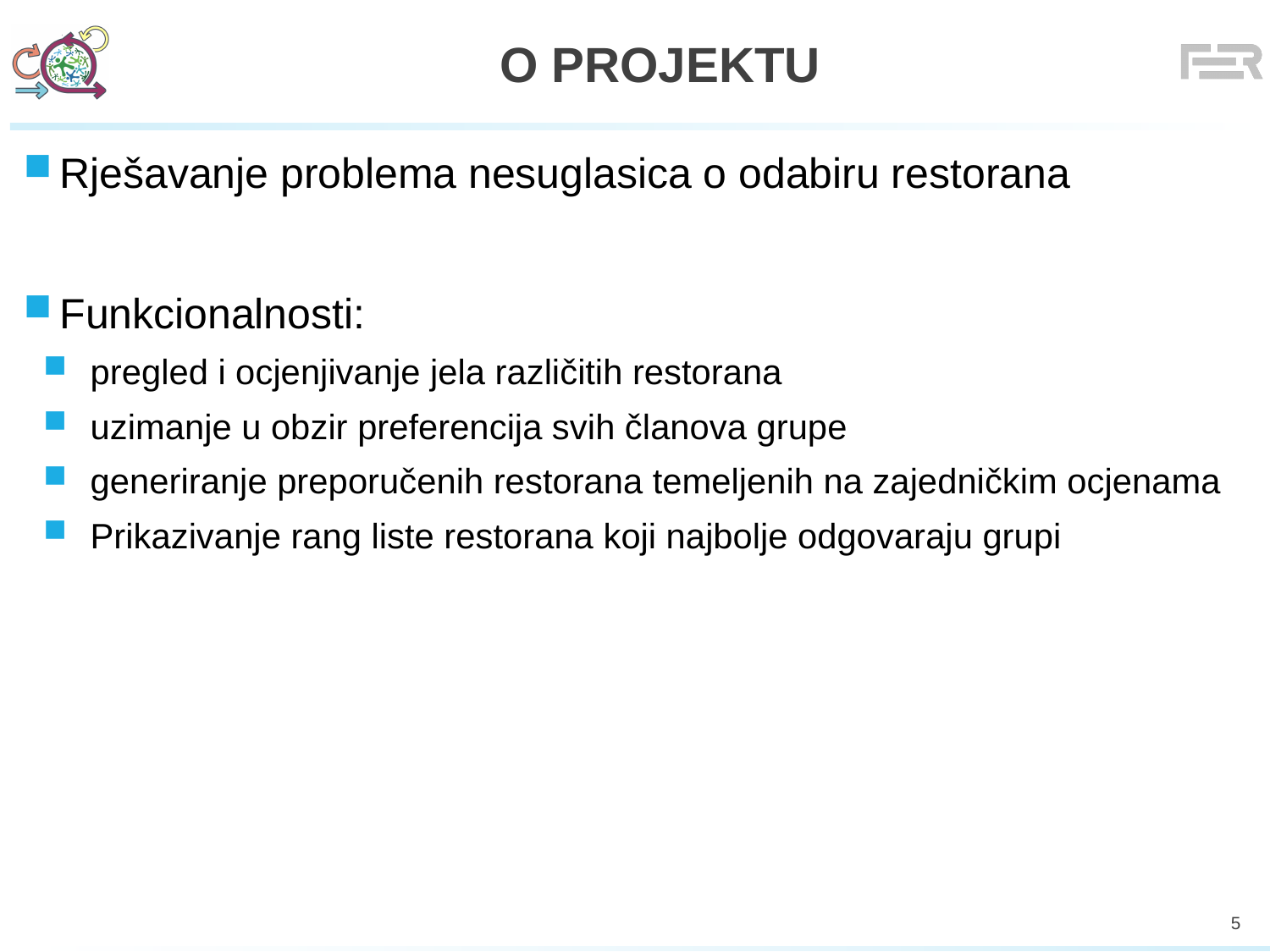

# O projektu
Rješavanje problema nesuglasica o odabiru restorana

Funkcionalnosti:
pregled i ocjenjivanje jela različitih restorana
uzimanje u obzir preferencija svih članova grupe
generiranje preporučenih restorana temeljenih na zajedničkim ocjenama
Prikazivanje rang liste restorana koji najbolje odgovaraju grupi

5